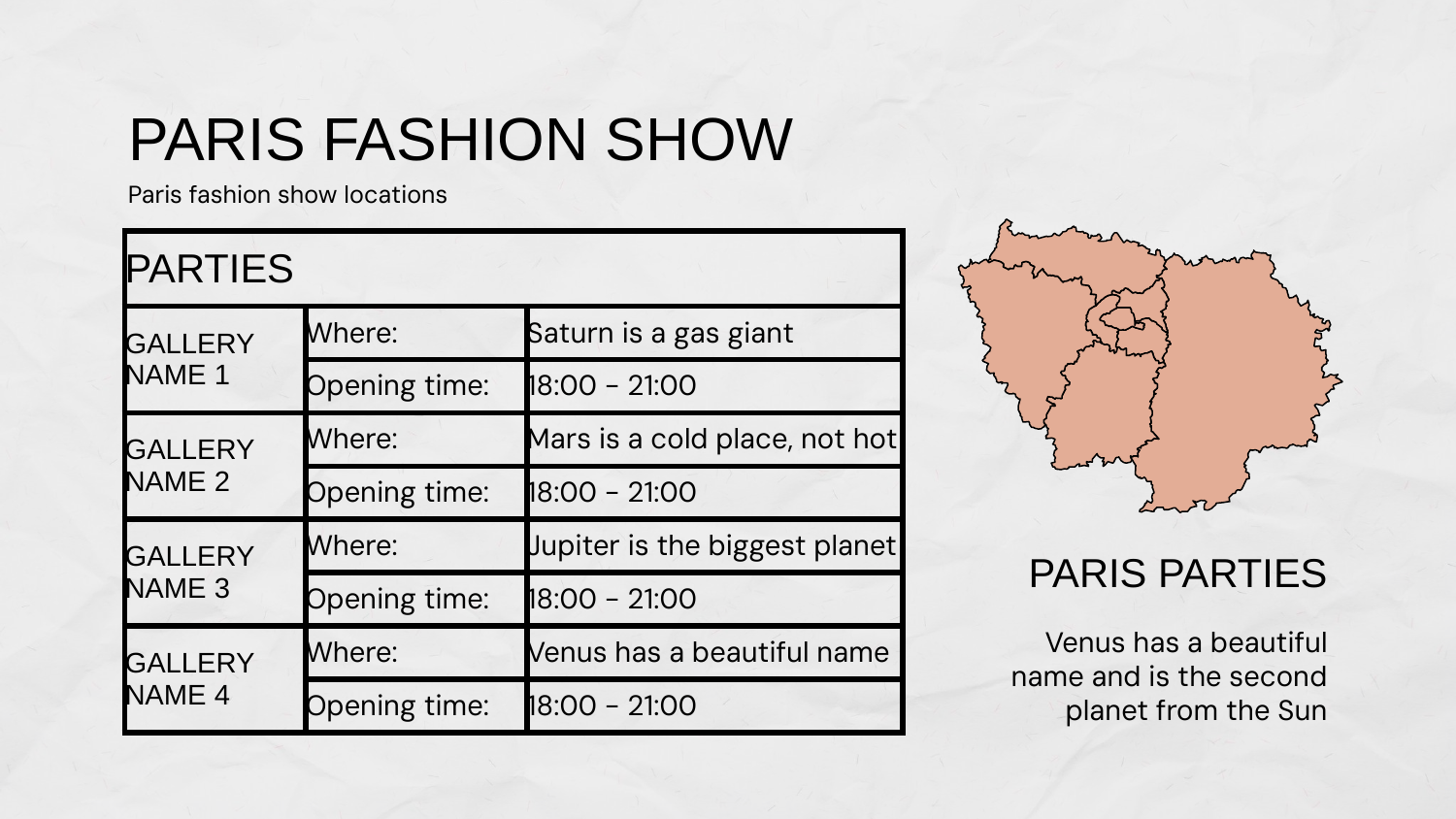

# PARIS FASHION SHOW
Paris fashion show locations

| PARTIES |  |  |
| --- | --- | --- |
| GALLERY NAME 1 | Where: | Saturn is a gas giant |
|  | Opening time: | 18:00 - 21:00 |
| GALLERY NAME 2 | Where: | Mars is a cold place, not hot |
|  | Opening time: | 18:00 - 21:00 |
| GALLERY NAME 3 | Where: | Jupiter is the biggest planet |
|  | Opening time: | 18:00 - 21:00 |
| GALLERY NAME 4 | Where: | Venus has a beautiful name |
|  | Opening time: | 18:00 - 21:00 |
PARIS PARTIES
Venus has a beautiful name and is the second planet from the Sun